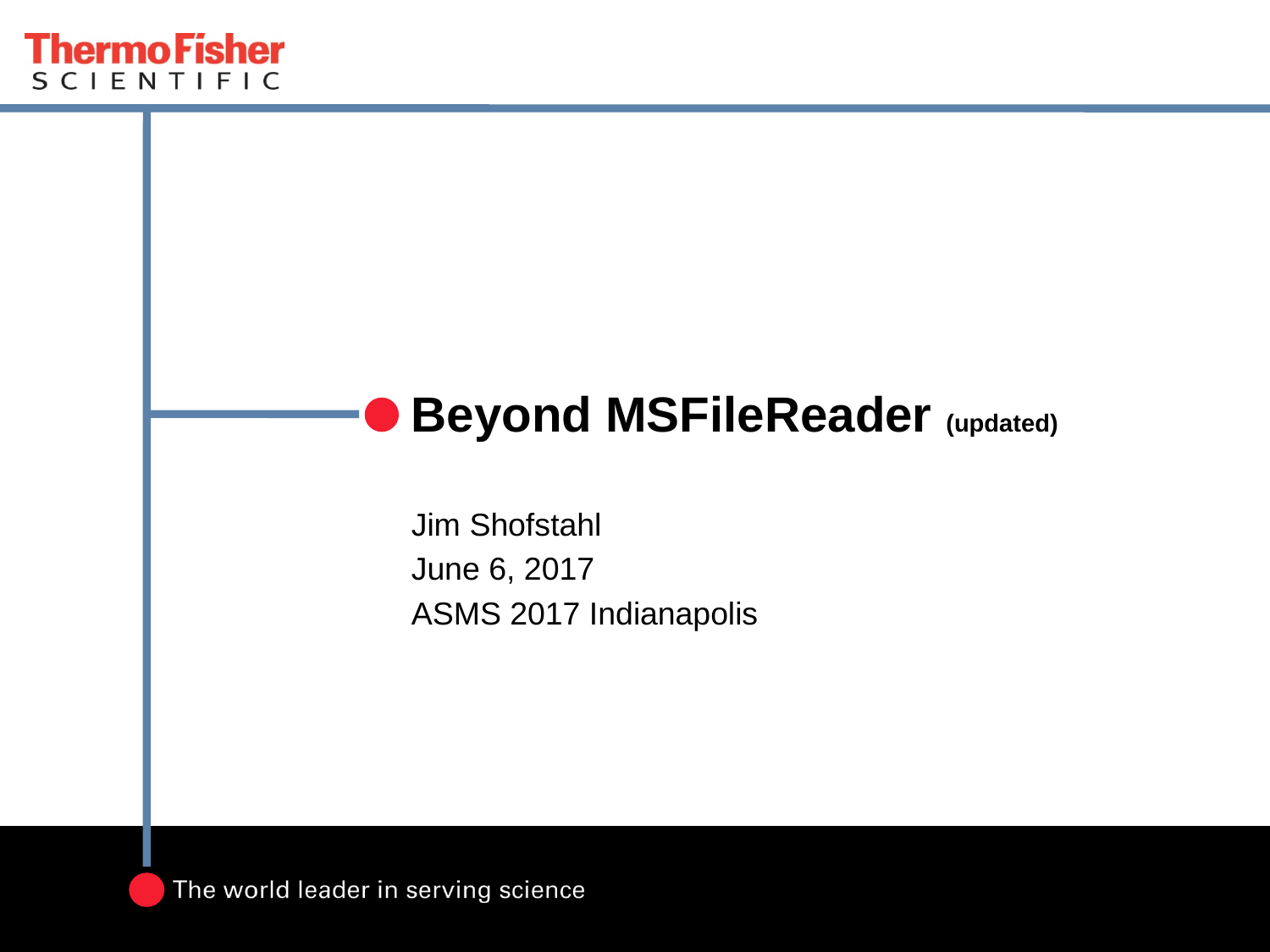

# Beyond MSFileReader (updated)
Jim Shofstahl
June 6, 2017
ASMS 2017 Indianapolis